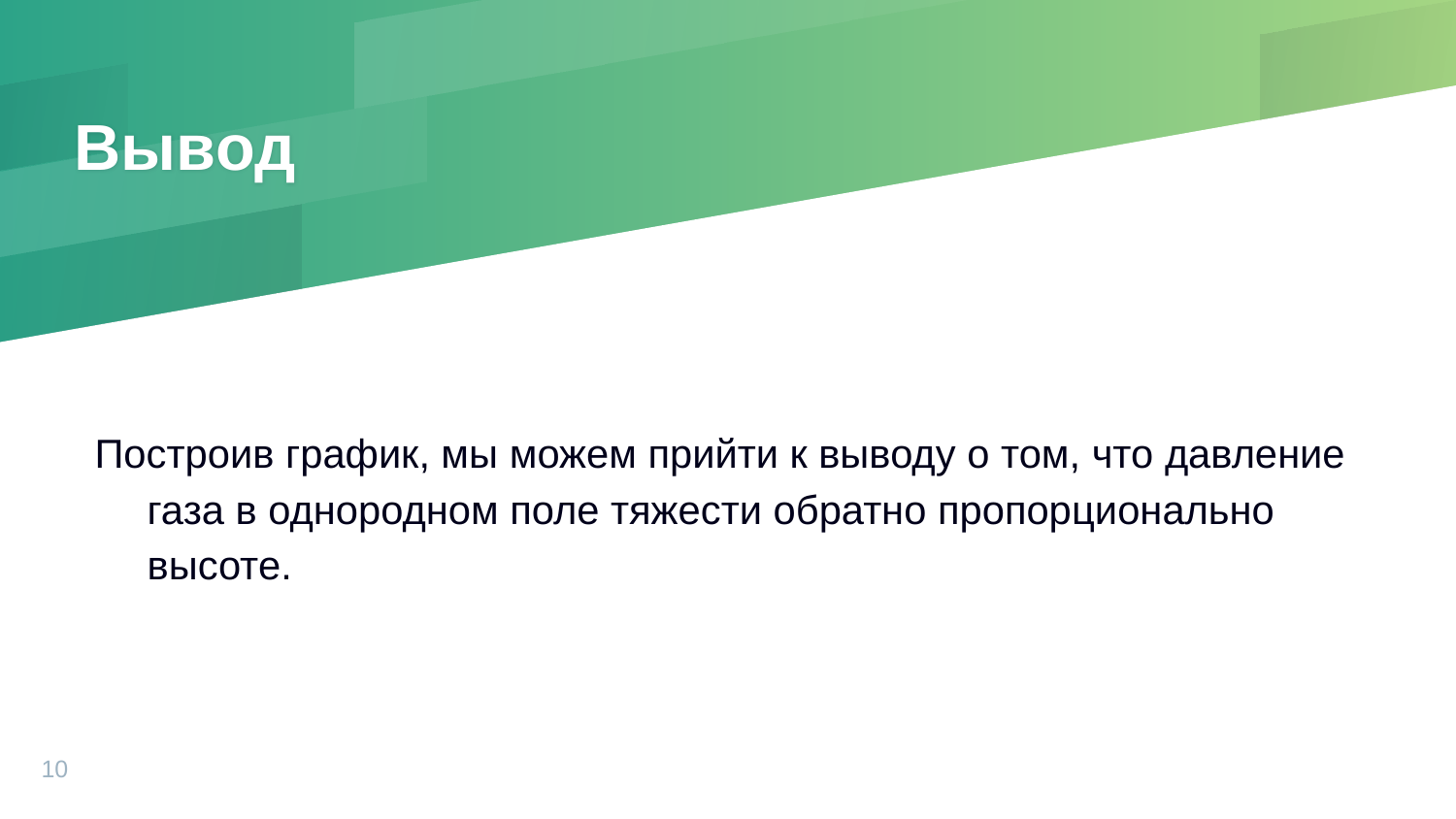

# Вывод
Построив график, мы можем прийти к выводу о том, что давление газа в однородном поле тяжести обратно пропорционально высоте.
10